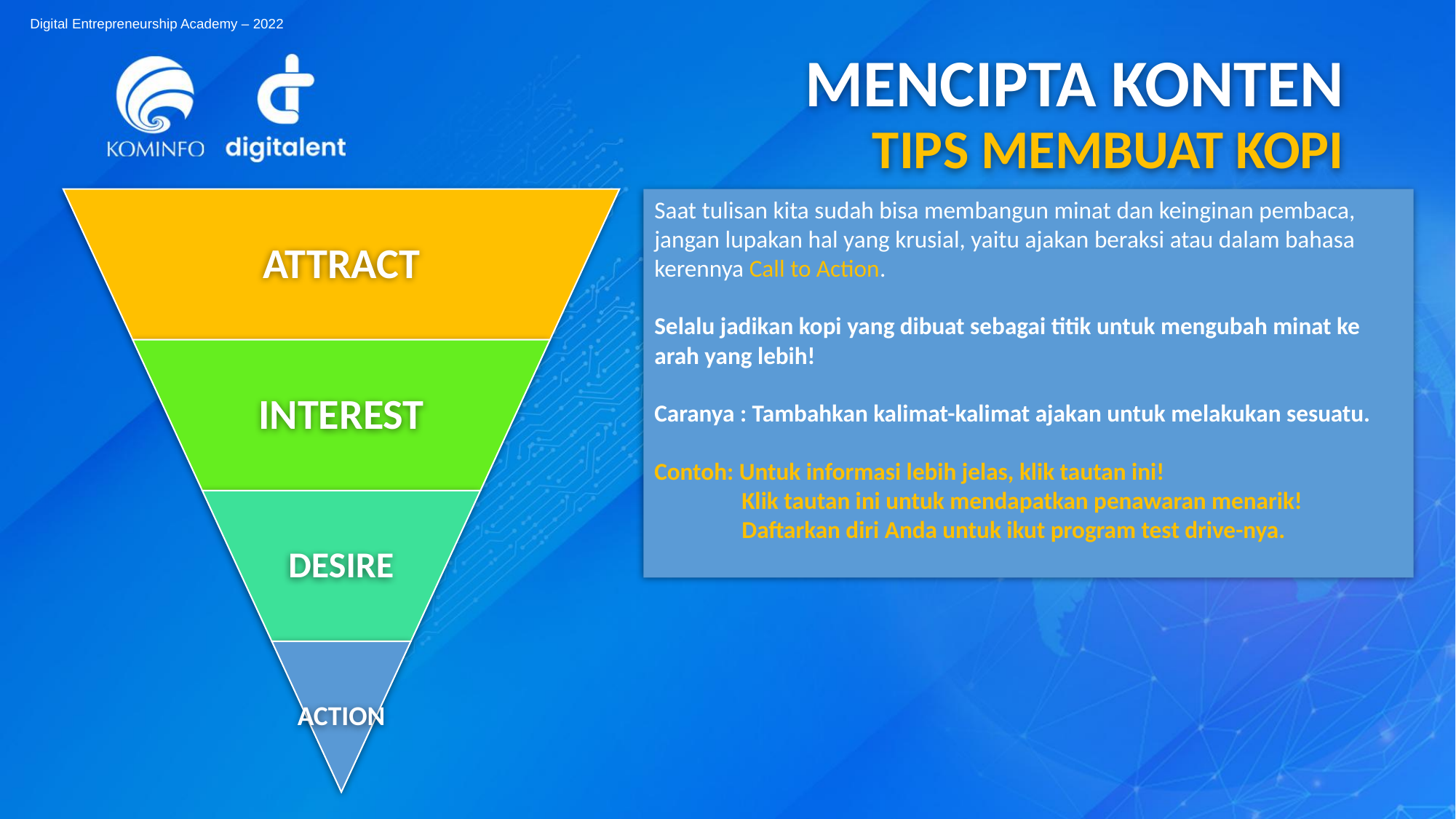

Digital Entrepreneurship Academy – 2022
MENCIPTA KONTEN
TIPS MEMBUAT KOPI

ATTRACT

INTEREST

DESIRE

ACTION
Saat tulisan kita sudah bisa membangun minat dan keinginan pembaca, jangan lupakan hal yang krusial, yaitu ajakan beraksi atau dalam bahasa kerennya Call to Action.

Selalu jadikan kopi yang dibuat sebagai titik untuk mengubah minat ke arah yang lebih!

Caranya : Tambahkan kalimat-kalimat ajakan untuk melakukan sesuatu.

Contoh: Untuk informasi lebih jelas, klik tautan ini!
                Klik tautan ini untuk mendapatkan penawaran menarik!
                Daftarkan diri Anda untuk ikut program test drive-nya.